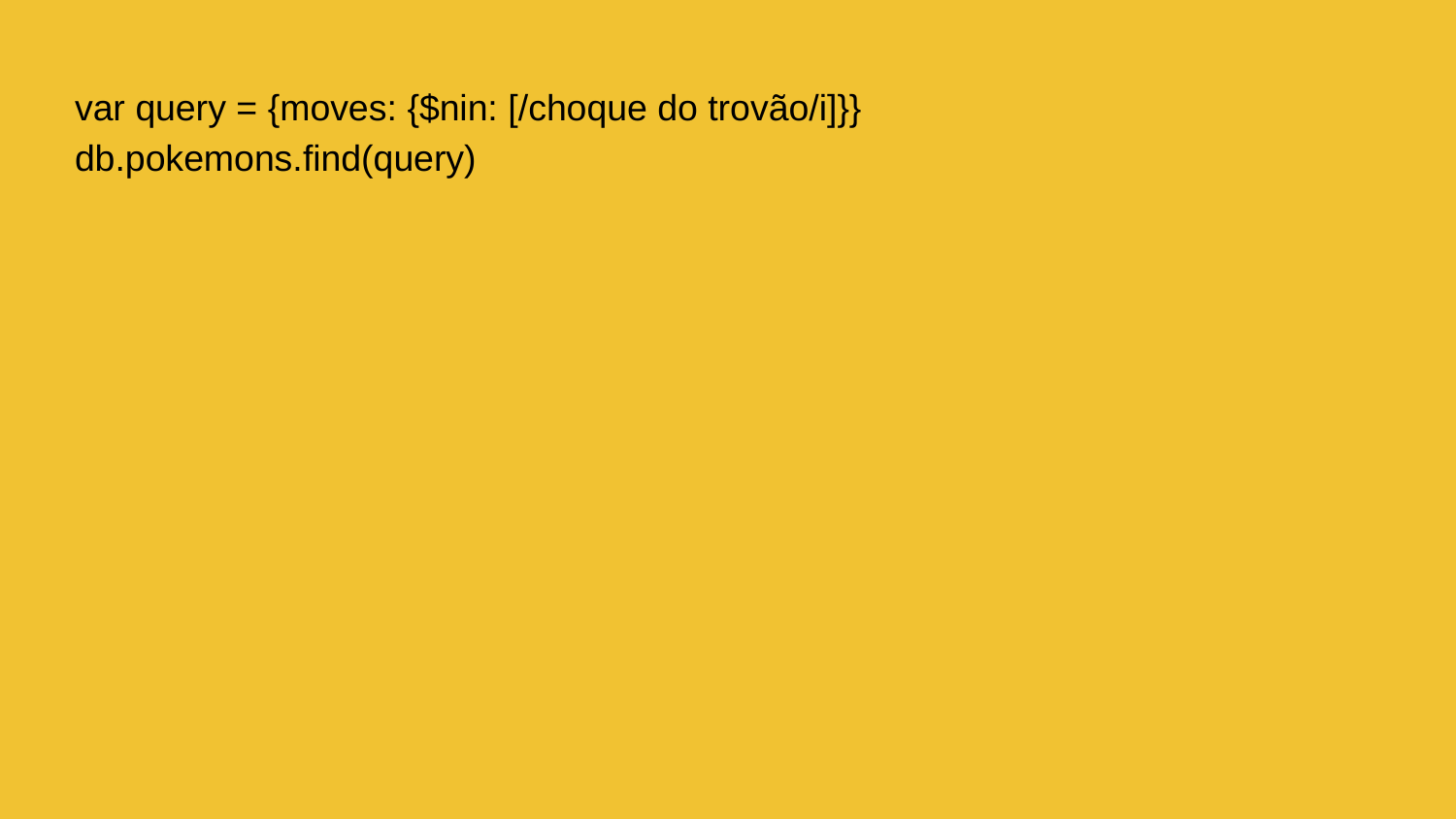

var query = {moves: {$nin: [/choque do trovão/i]}}
db.pokemons.find(query)